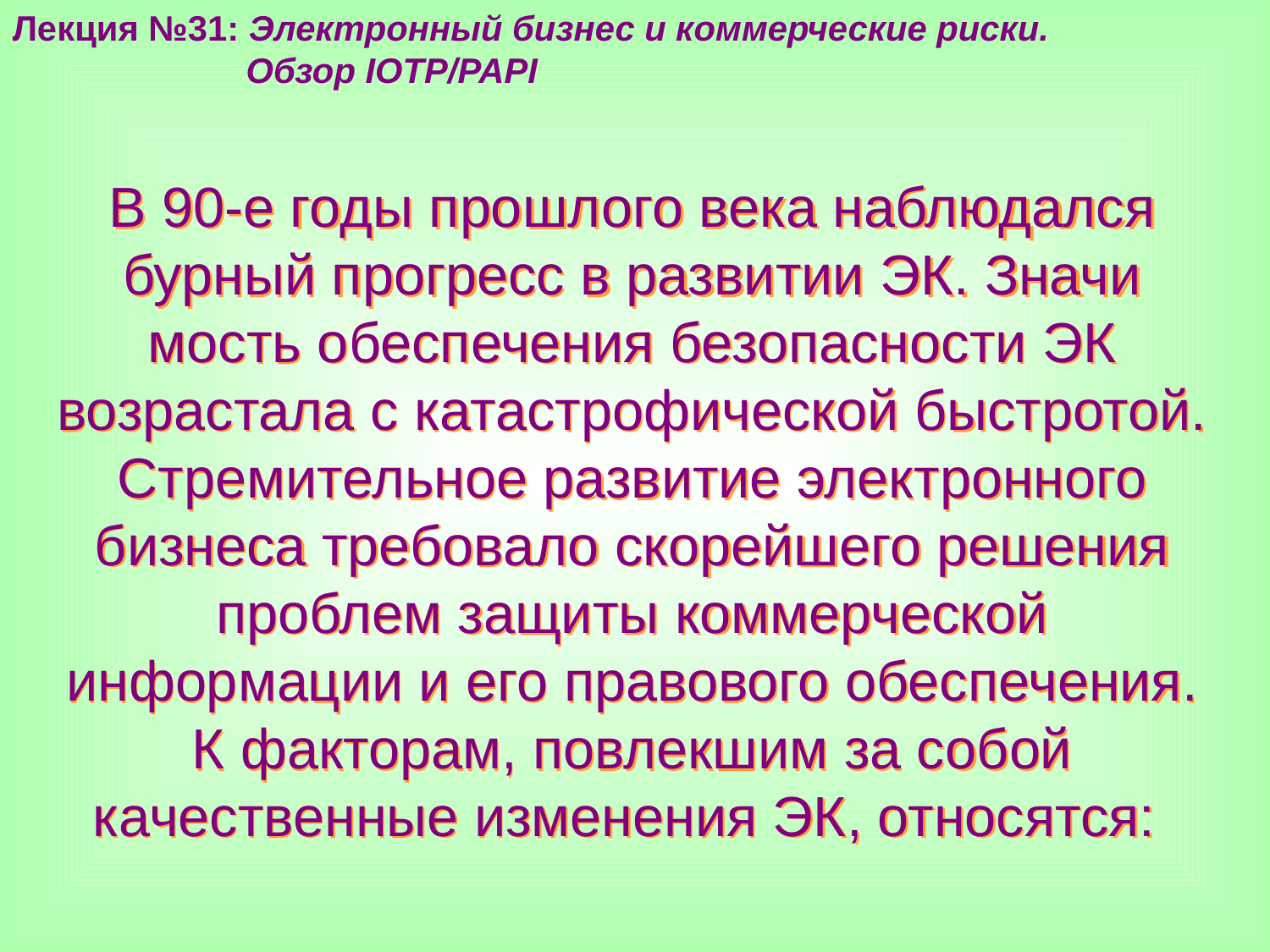

Лекция №31: Электронный бизнес и коммерческие риски.
                        Обзор IOTP/PAPI
В 90-е годы прошлого века наблюдался бурный прогресс в развитии ЭК. Значи­мость обеспечения безопасности ЭК возрастала с катастрофической быстротой. Стремительное развитие электронного бизнеса требовало скорейшего решения проблем защиты коммерческой информации и его правового обеспечения. К факторам, повлекшим за собой качественные изменения ЭК, относятся: